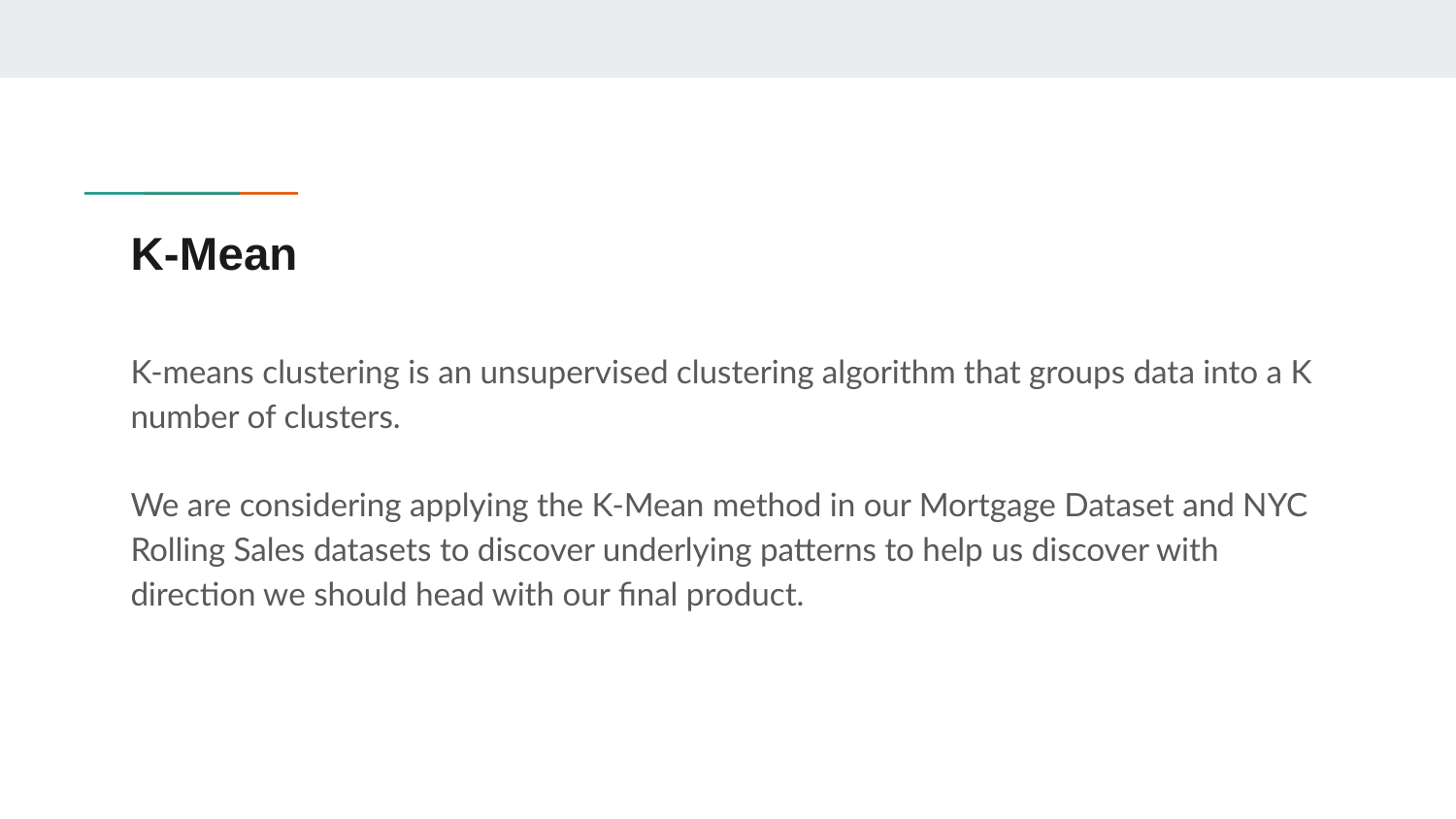

# K-Mean
K-means clustering is an unsupervised clustering algorithm that groups data into a K number of clusters.

We are considering applying the K-Mean method in our Mortgage Dataset and NYC Rolling Sales datasets to discover underlying patterns to help us discover with direction we should head with our final product.